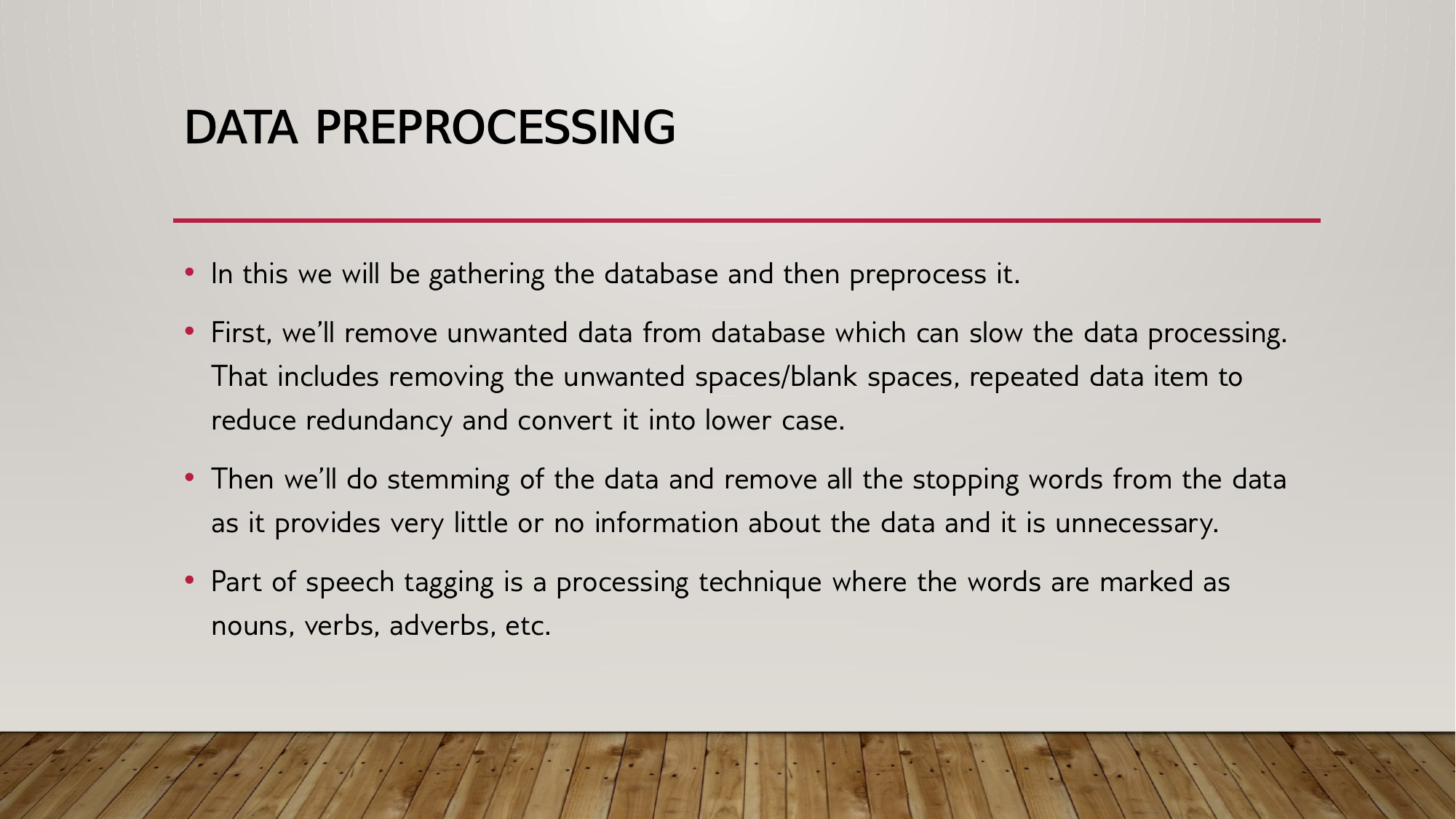

# DATA Preprocessing
In this we will be gathering the database and then preprocess it.
First, we’ll remove unwanted data from database which can slow the data processing. That includes removing the unwanted spaces/blank spaces, repeated data item to reduce redundancy and convert it into lower case.
Then we’ll do stemming of the data and remove all the stopping words from the data as it provides very little or no information about the data and it is unnecessary.
Part of speech tagging is a processing technique where the words are marked as nouns, verbs, adverbs, etc.